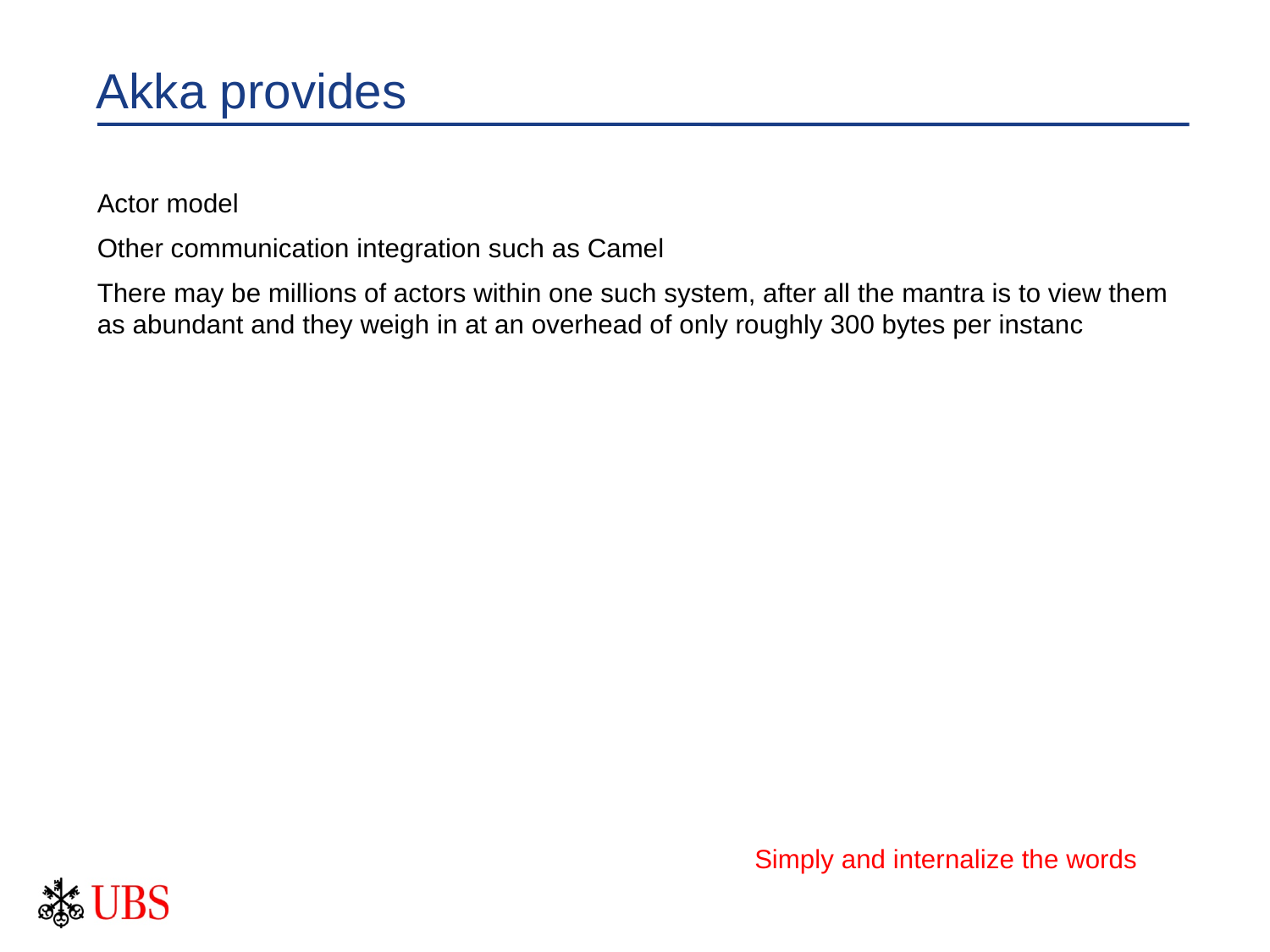

# Akka provides
Actor model
Other communication integration such as Camel
There may be millions of actors within one such system, after all the mantra is to view them as abundant and they weigh in at an overhead of only roughly 300 bytes per instanc
Simply and internalize the words